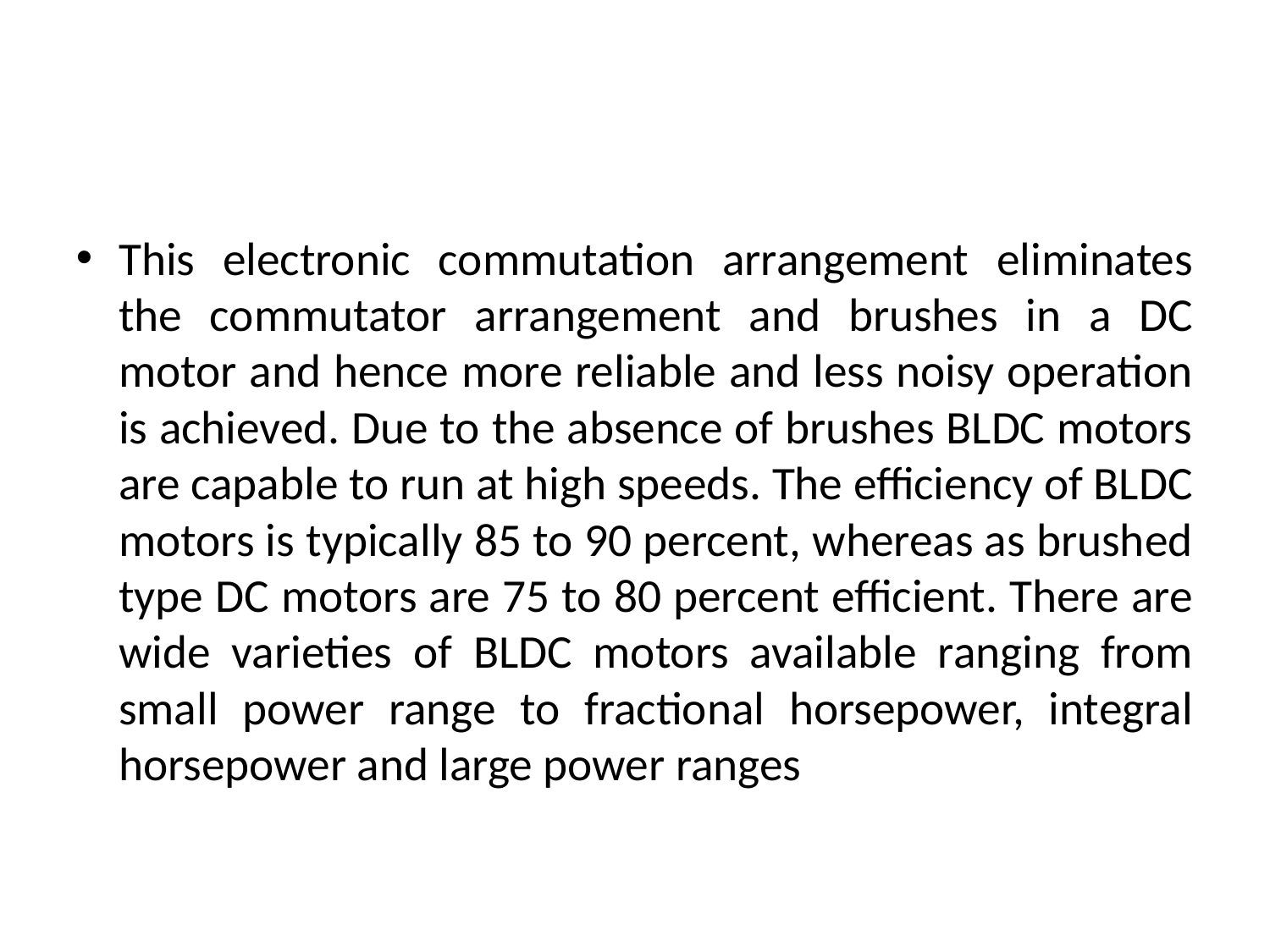

#
This electronic commutation arrangement eliminates the commutator arrangement and brushes in a DC motor and hence more reliable and less noisy operation is achieved. Due to the absence of brushes BLDC motors are capable to run at high speeds. The efficiency of BLDC motors is typically 85 to 90 percent, whereas as brushed type DC motors are 75 to 80 percent efficient. There are wide varieties of BLDC motors available ranging from small power range to fractional horsepower, integral horsepower and large power ranges